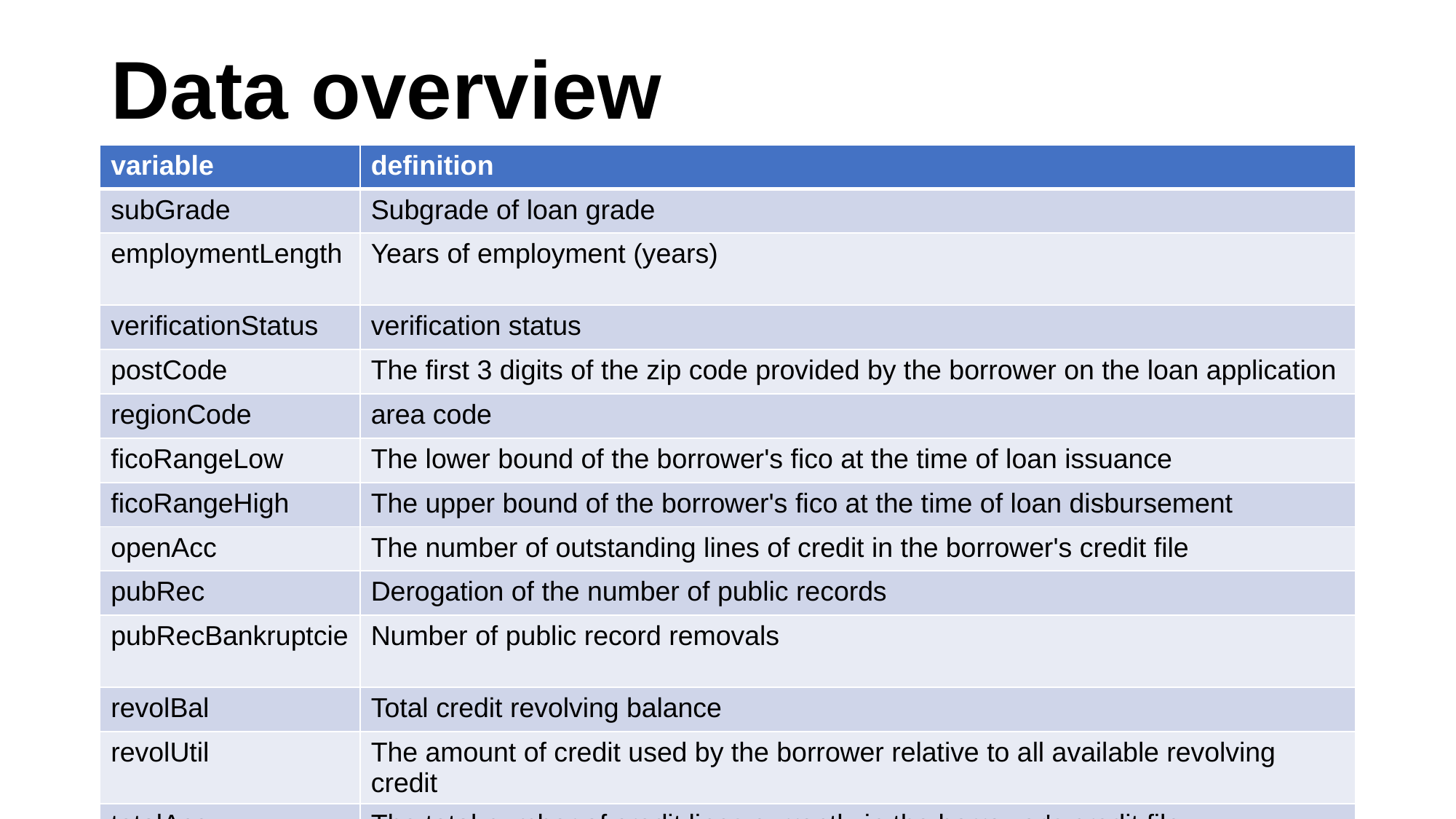

# Data overview
| variable | definition |
| --- | --- |
| subGrade | Subgrade of loan grade |
| employmentLength | Years of employment (years) |
| verificationStatus | verification status |
| postCode | The first 3 digits of the zip code provided by the borrower on the loan application |
| regionCode | area code |
| ficoRangeLow | The lower bound of the borrower's fico at the time of loan issuance |
| ficoRangeHigh | The upper bound of the borrower's fico at the time of loan disbursement |
| openAcc | The number of outstanding lines of credit in the borrower's credit file |
| pubRec | Derogation of the number of public records |
| pubRecBankruptcie | Number of public record removals |
| revolBal | Total credit revolving balance |
| revolUtil | The amount of credit used by the borrower relative to all available revolving credit |
| totalAcc | The total number of credit lines currently in the borrower's credit file |